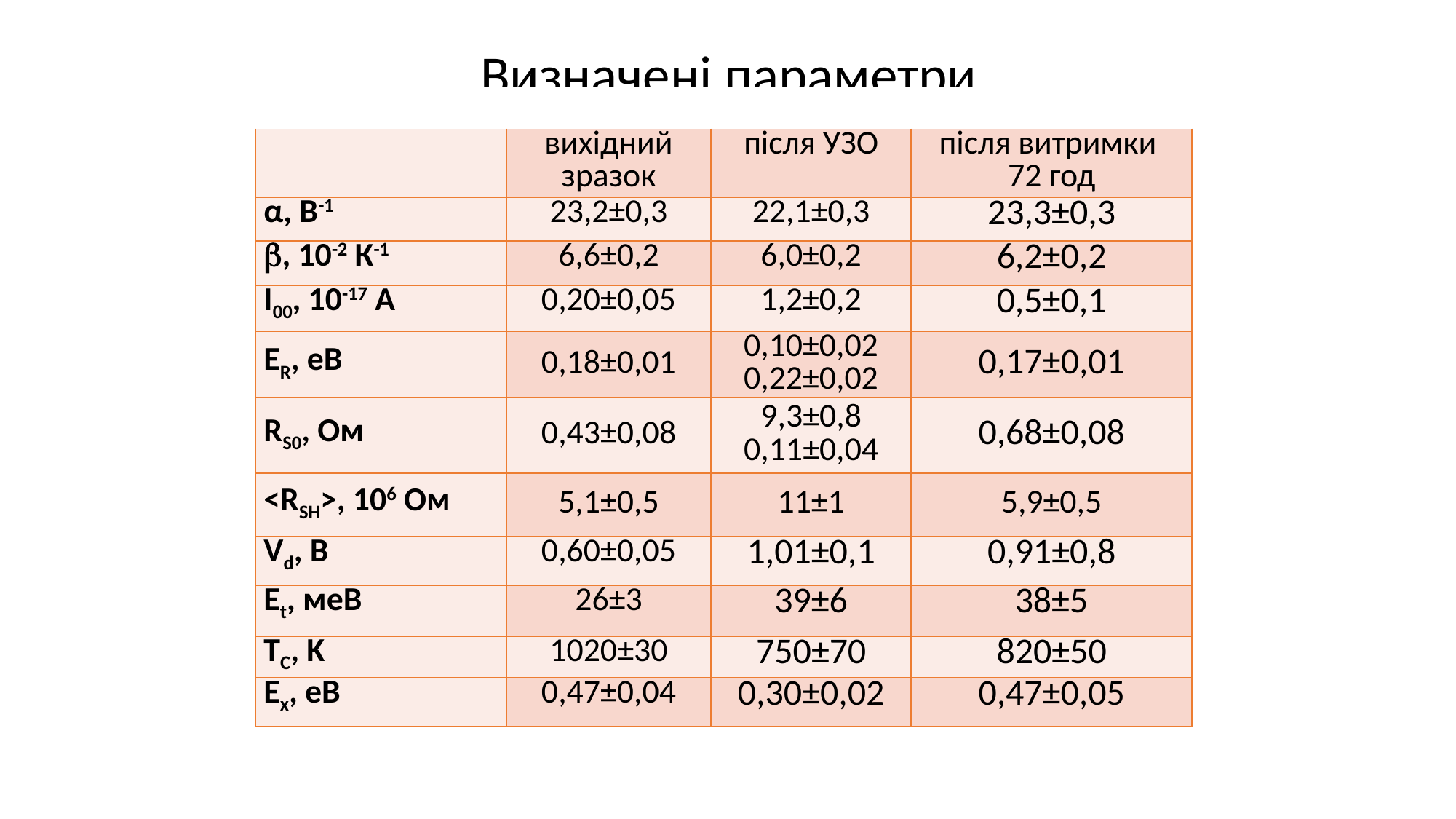

# Визначені параметри
|  |  |  |  |
| --- | --- | --- | --- |
|  | вихідний зразок | після УЗО | після витримки 72 год |
| α, В-1 | 23,2±0,3 | 22,1±0,3 | 23,3±0,3 |
| β, 10-2 К-1 | 6,6±0,2 | 6,0±0,2 | 6,2±0,2 |
| І00, 10-17 А | 0,20±0,05 | 1,2±0,2 | 0,5±0,1 |
| ЕR, еВ | 0,18±0,01 | 0,10±0,02 0,22±0,02 | 0,17±0,01 |
| RS0, Ом | 0,43±0,08 | 9,3±0,8 0,11±0,04 | 0,68±0,08 |
| <RSH>, 106 Ом | 5,1±0,5 | 11±1 | 5,9±0,5 |
| Vd, В | 0,60±0,05 | 1,01±0,1 | 0,91±0,8 |
| Et, мeB | 26±3 | 39±6 | 38±5 |
| TС, K | 1020±30 | 750±70 | 820±50 |
| Ex, eB | 0,47±0,04 | 0,30±0,02 | 0,47±0,05 |